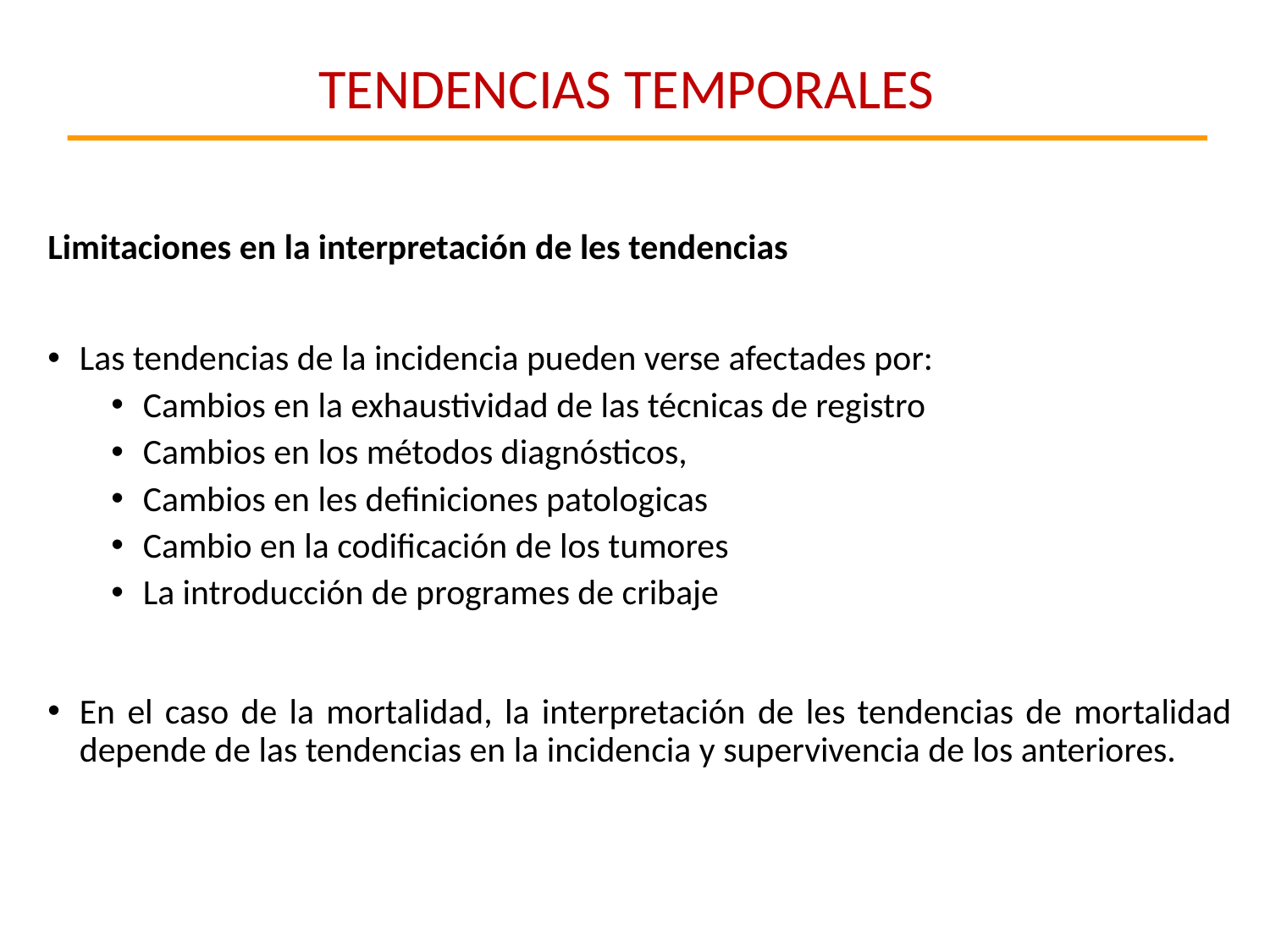

TENDENCIAS TEMPORALES

Limitaciones en la interpretación de les tendencias

Las tendencias de la incidencia pueden verse afectades por:
Cambios en la exhaustividad de las técnicas de registro
Cambios en los métodos diagnósticos,
Cambios en les definiciones patologicas
Cambio en la codificación de los tumores
La introducción de programes de cribaje

En el caso de la mortalidad, la interpretación de les tendencias de mortalidad depende de las tendencias en la incidencia y supervivencia de los anteriores.